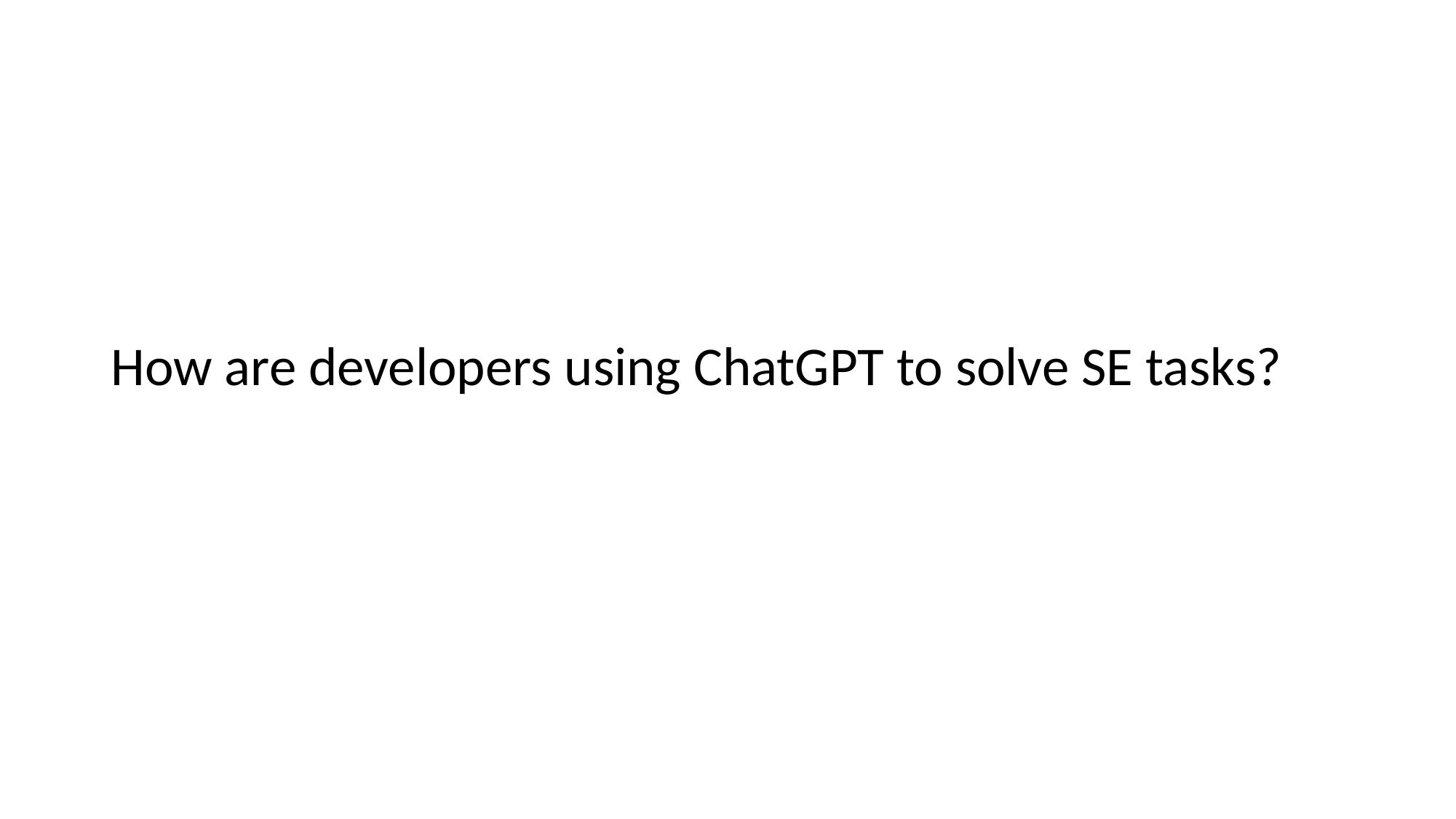

How are developers using ChatGPT to solve SE tasks?